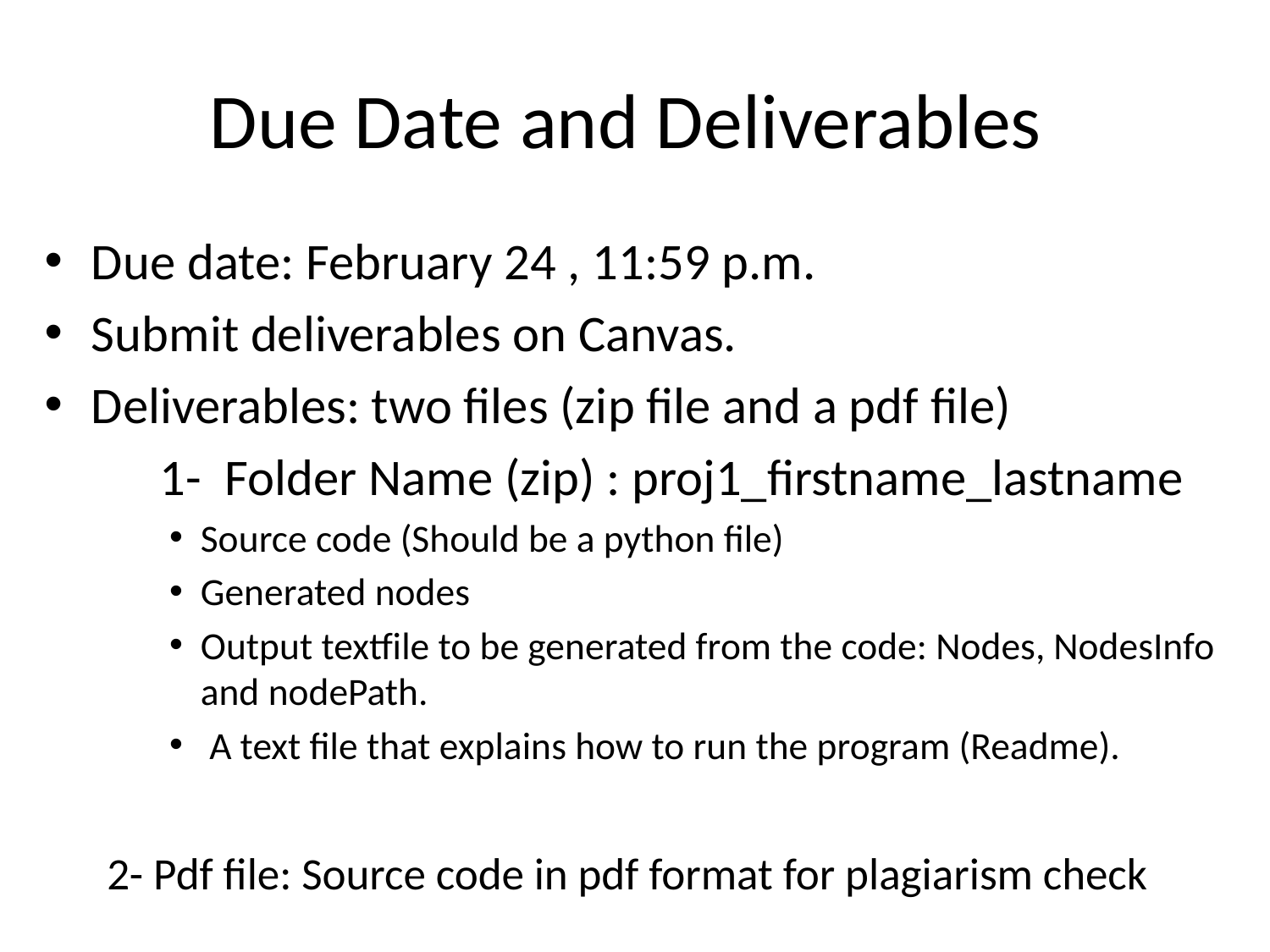

# Due Date and Deliverables
Due date: February 24 , 11:59 p.m.
Submit deliverables on Canvas.
Deliverables: two files (zip file and a pdf file)
	1-  Folder Name (zip) : proj1_firstname_lastname
Source code (Should be a python file)
Generated nodes
Output textfile to be generated from the code: Nodes, NodesInfo and nodePath.
 A text file that explains how to run the program (Readme).

	2- Pdf file: Source code in pdf format for plagiarism check